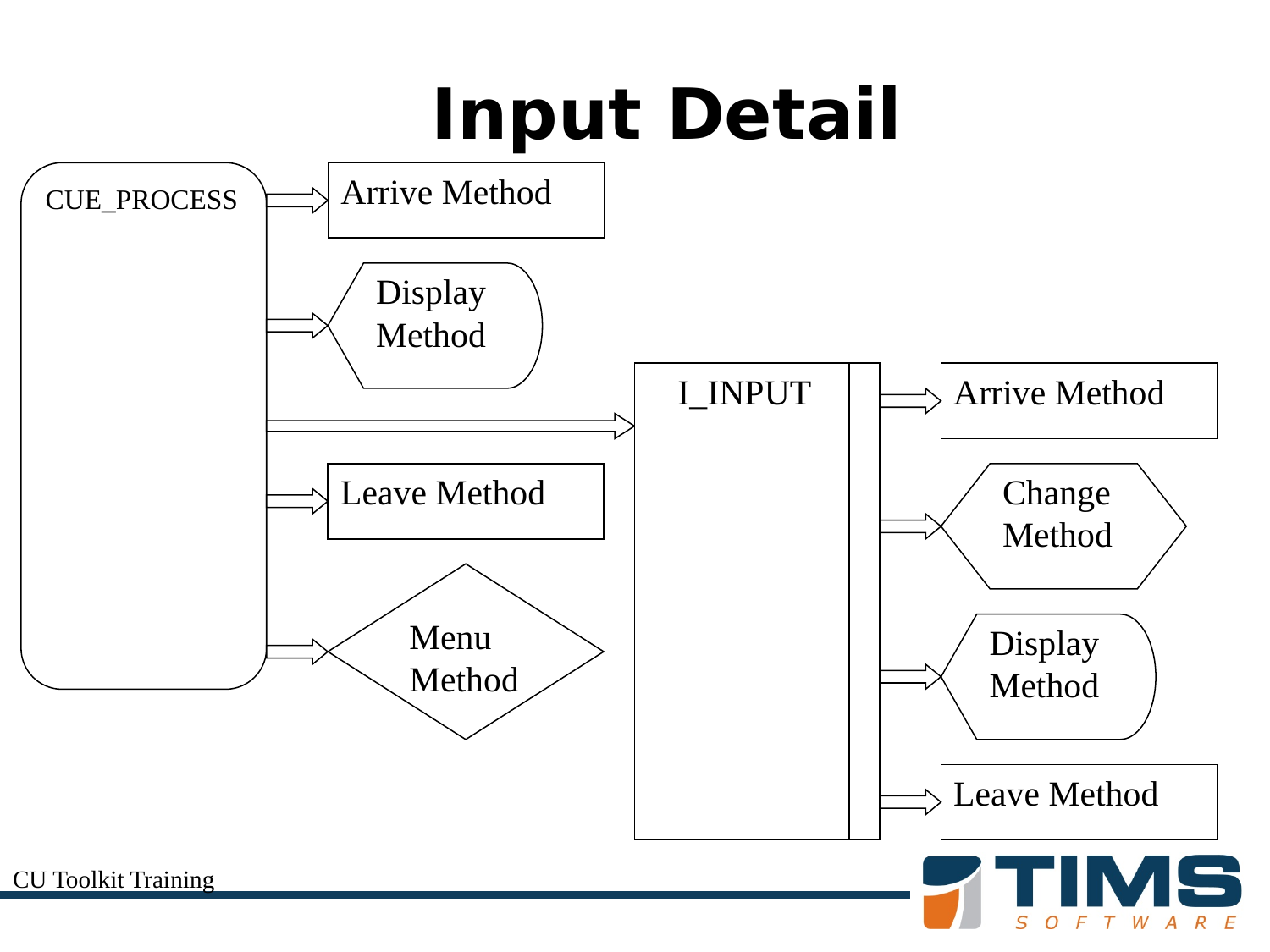

# Input Detail
CUE_PROCESS
Arrive Method

Display Method

I_INPUT
Arrive Method

Leave Method
Change Method

Menu Method
Display Method

Leave Method

CU Toolkit Training